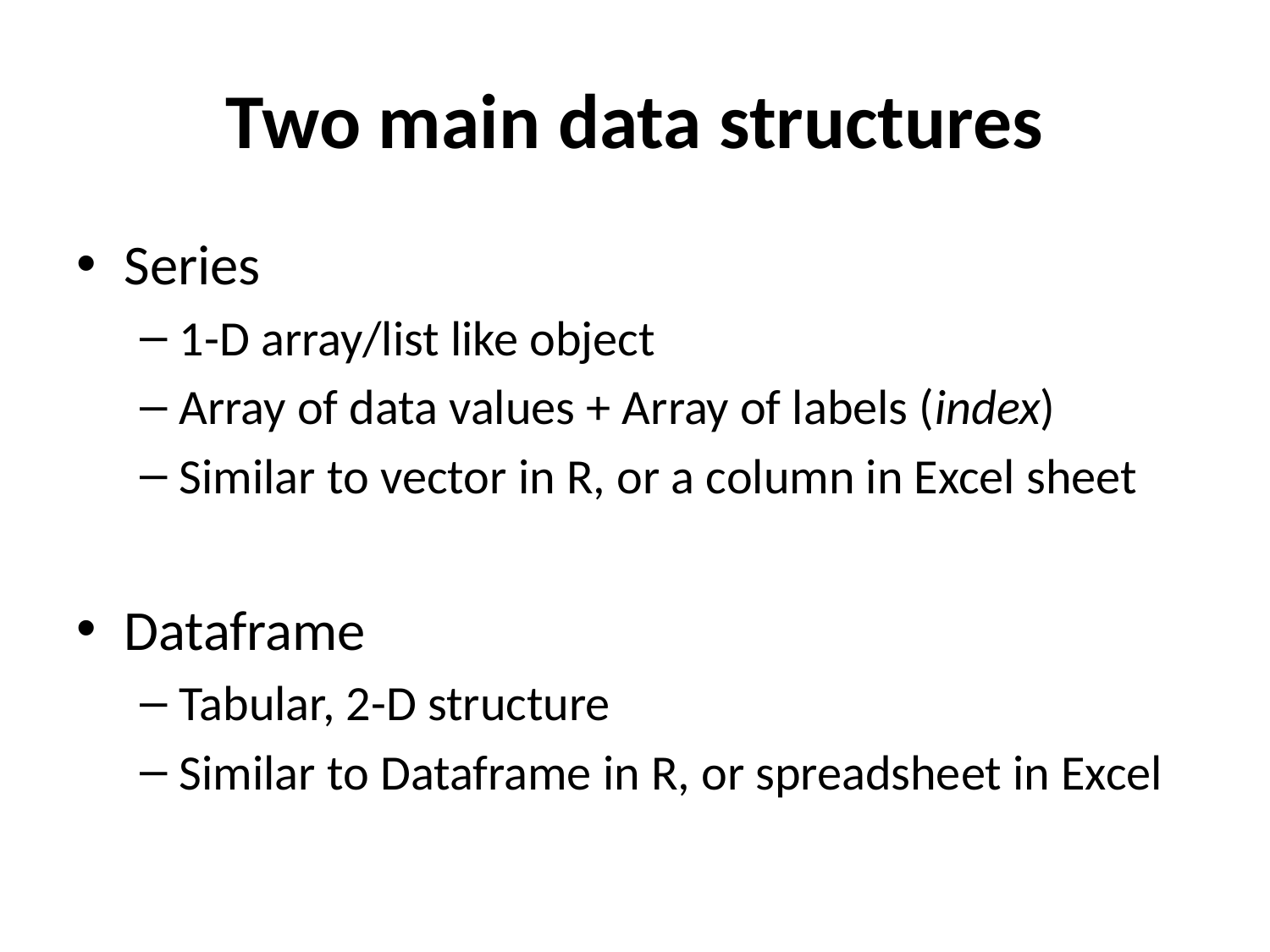

# Two main data structures
Series
1-D array/list like object
Array of data values + Array of labels (index)
Similar to vector in R, or a column in Excel sheet

Dataframe
Tabular, 2-D structure
Similar to Dataframe in R, or spreadsheet in Excel